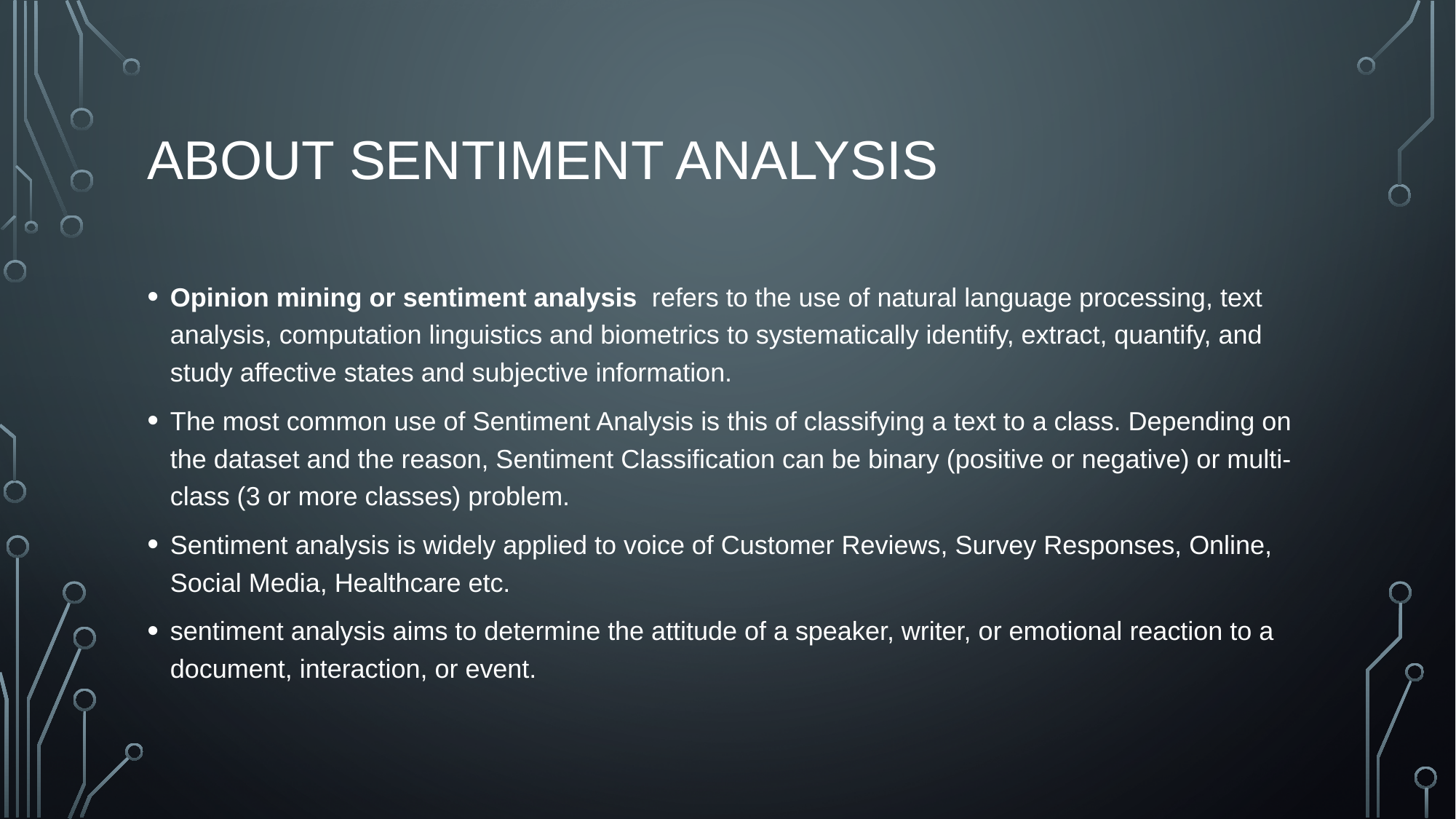

# About Sentiment Analysis
Opinion mining or sentiment analysis  refers to the use of natural language processing, text analysis, computation linguistics and biometrics to systematically identify, extract, quantify, and study affective states and subjective information.
The most common use of Sentiment Analysis is this of classifying a text to a class. Depending on the dataset and the reason, Sentiment Classification can be binary (positive or negative) or multi-class (3 or more classes) problem.
Sentiment analysis is widely applied to voice of Customer Reviews, Survey Responses, Online, Social Media, Healthcare etc.
sentiment analysis aims to determine the attitude of a speaker, writer, or emotional reaction to a document, interaction, or event.